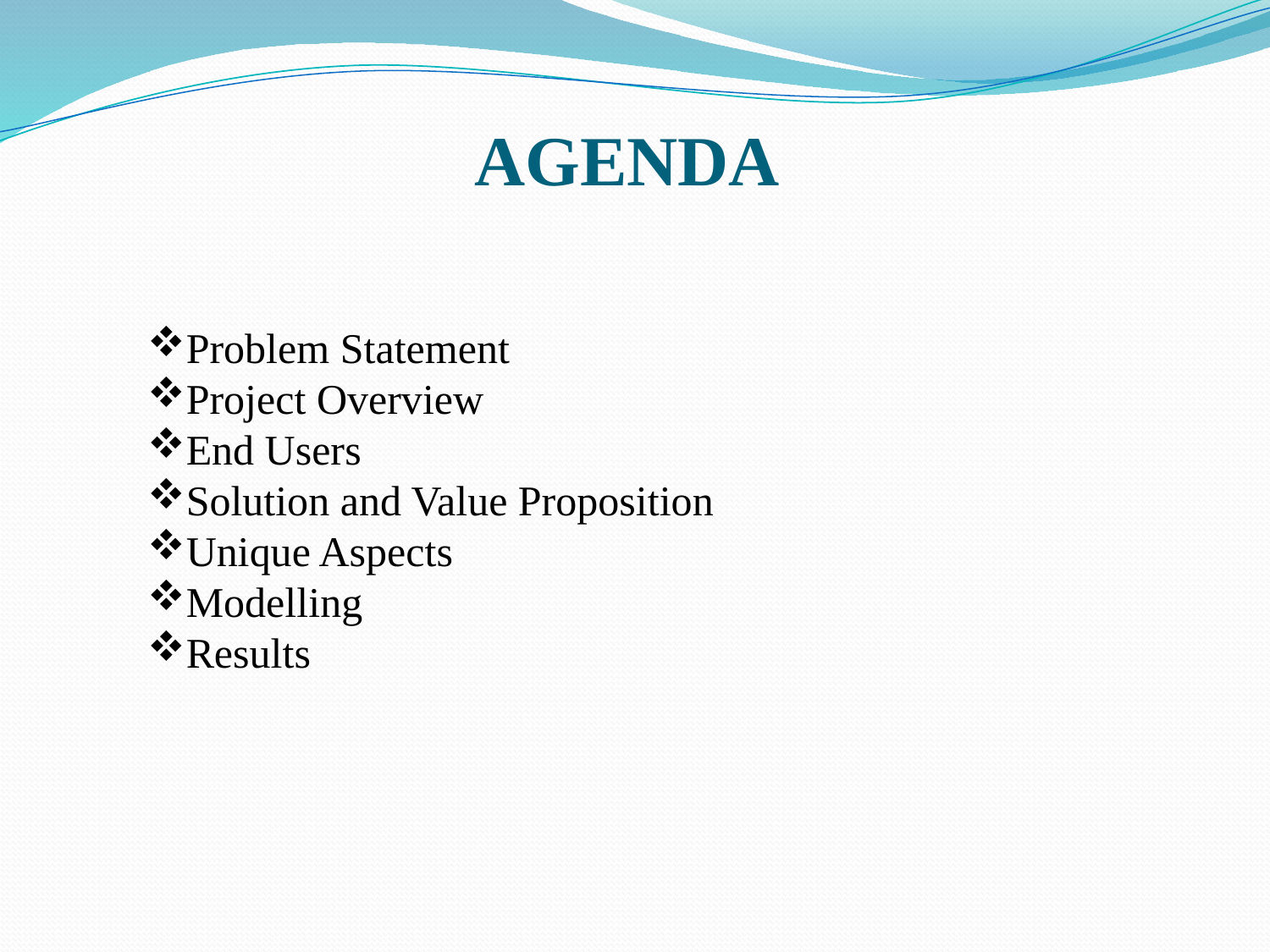

AGENDA

Problem Statement
Project Overview
End Users
Solution and Value Proposition
Unique Aspects
Modelling
Results